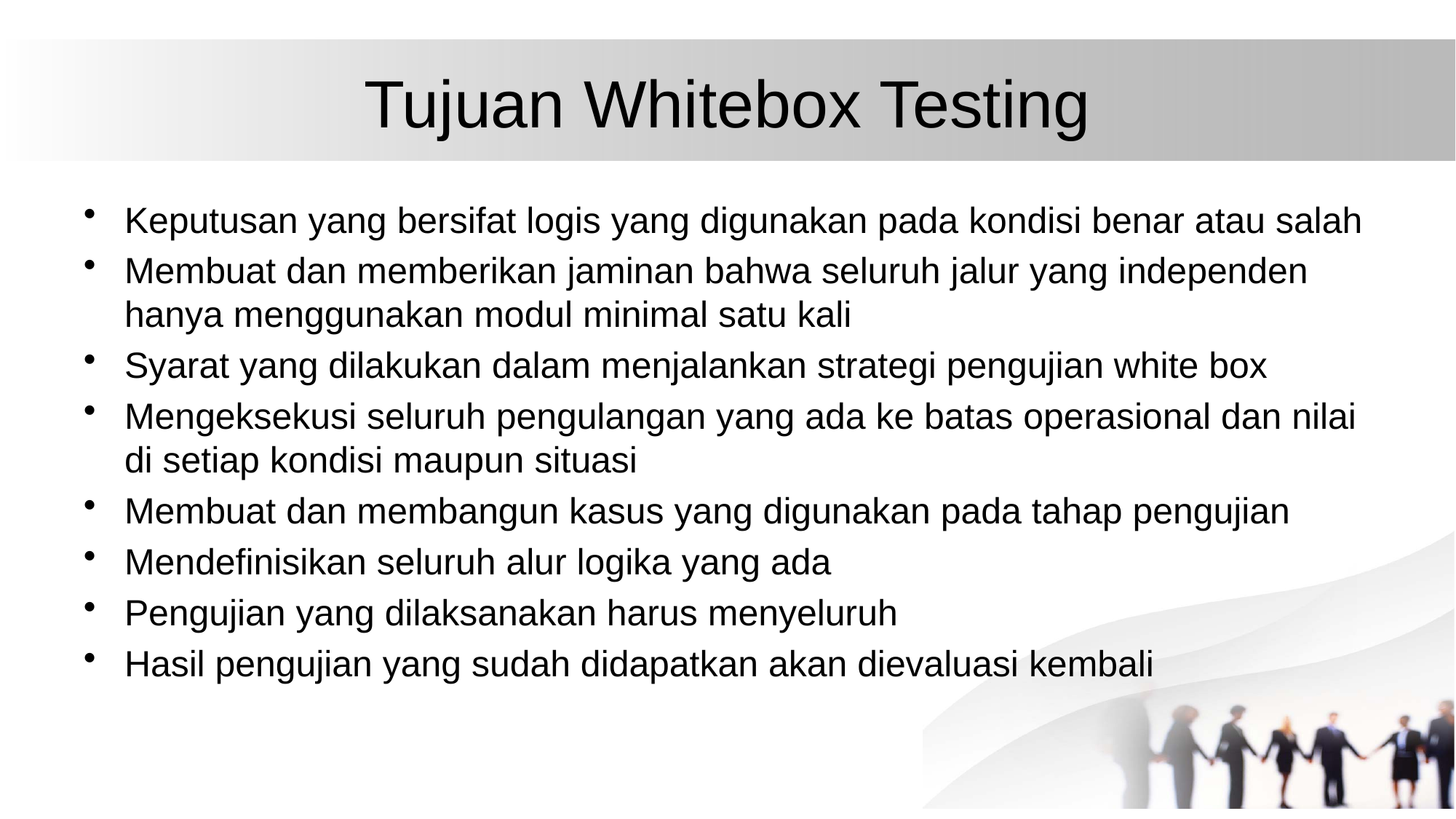

# Tujuan Whitebox Testing
Keputusan yang bersifat logis yang digunakan pada kondisi benar atau salah
Membuat dan memberikan jaminan bahwa seluruh jalur yang independen hanya menggunakan modul minimal satu kali
Syarat yang dilakukan dalam menjalankan strategi pengujian white box
Mengeksekusi seluruh pengulangan yang ada ke batas operasional dan nilai di setiap kondisi maupun situasi
Membuat dan membangun kasus yang digunakan pada tahap pengujian
Mendefinisikan seluruh alur logika yang ada
Pengujian yang dilaksanakan harus menyeluruh
Hasil pengujian yang sudah didapatkan akan dievaluasi kembali